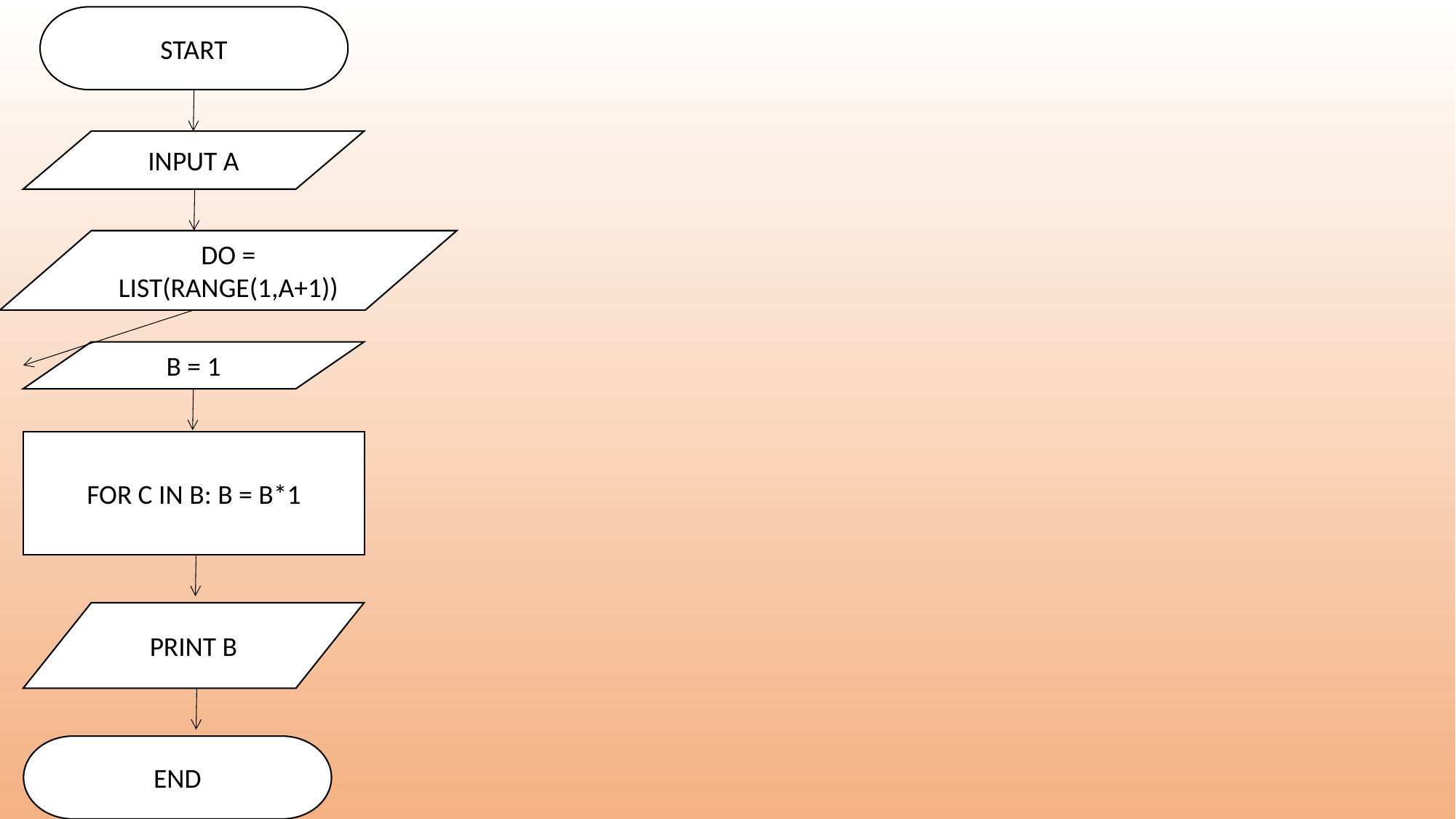

START
INPUT A
DO = LIST(RANGE(1,A+1))
B = 1
FOR C IN B: B = B*1
PRINT B
END